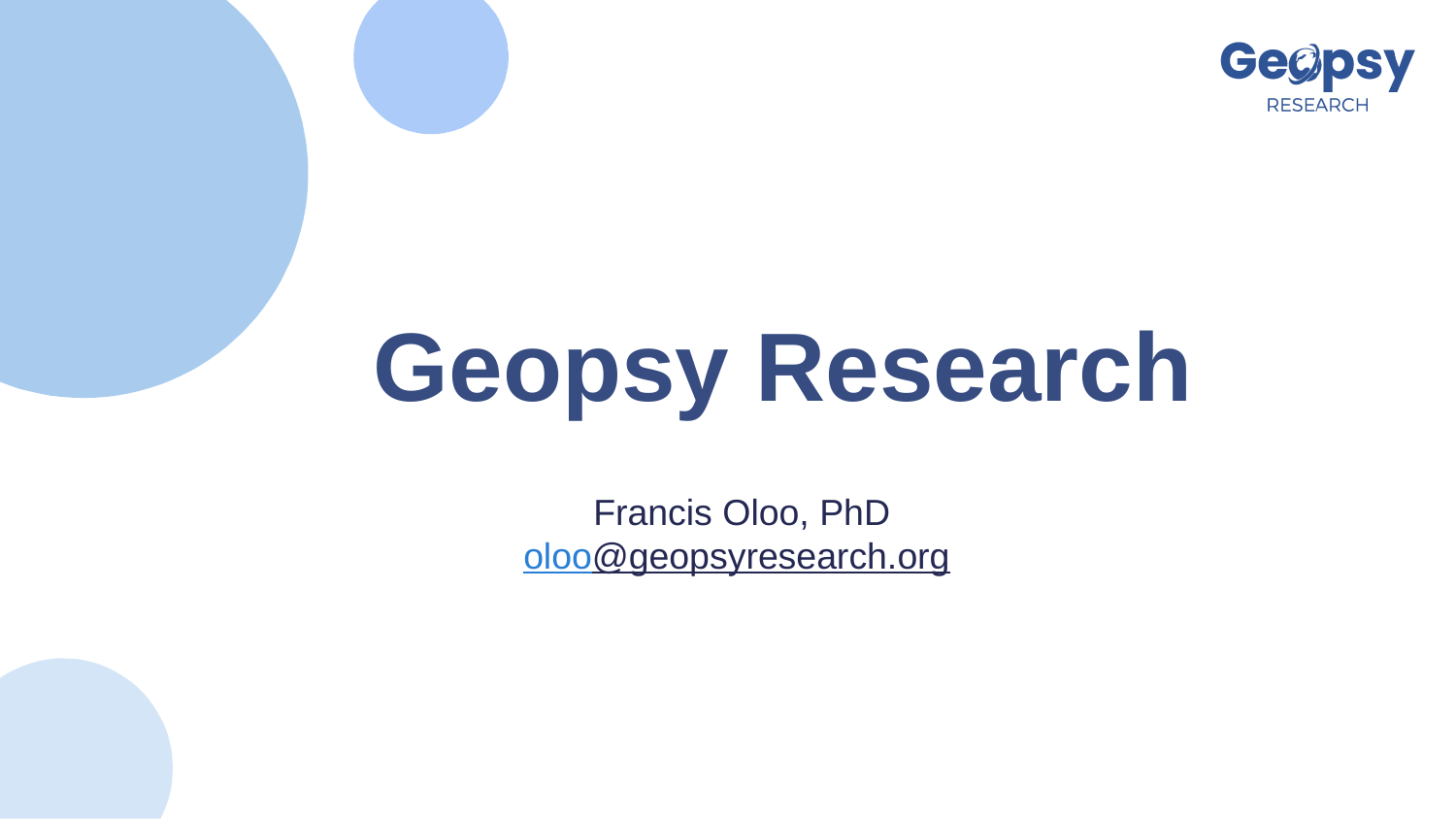

# Geopsy Research
Francis Oloo, PhD
oloo@geopsyresearch.org